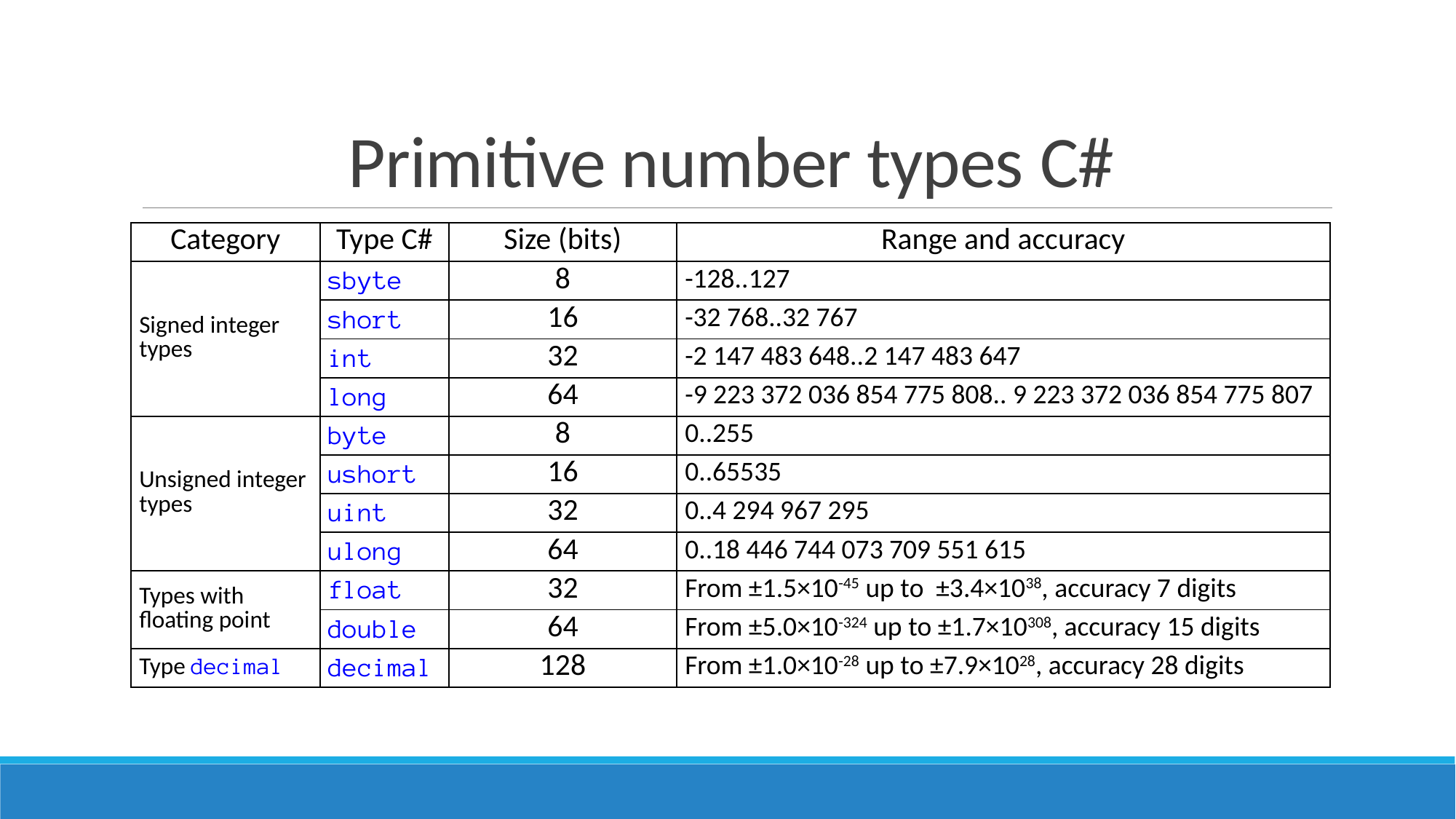

# Primitive number types C#
| Category | Type C# | Size (bits) | Range and accuracy |
| --- | --- | --- | --- |
| Signed integer types | sbyte | 8 | -128..127 |
|  | short | 16 | -32 768..32 767 |
|  | int | 32 | -2 147 483 648..2 147 483 647 |
|  | long | 64 | -9 223 372 036 854 775 808.. 9 223 372 036 854 775 807 |
| Unsigned integer types | byte | 8 | 0..255 |
|  | ushort | 16 | 0..65535 |
|  | uint | 32 | 0..4 294 967 295 |
|  | ulong | 64 | 0..18 446 744 073 709 551 615 |
| Types with floating point | float | 32 | From ±1.5×10-45 up to ±3.4×1038, accuracy 7 digits |
|  | double | 64 | From ±5.0×10-324 up to ±1.7×10308, accuracy 15 digits |
| Type decimal | decimal | 128 | From ±1.0×10-28 up to ±7.9×1028, accuracy 28 digits |